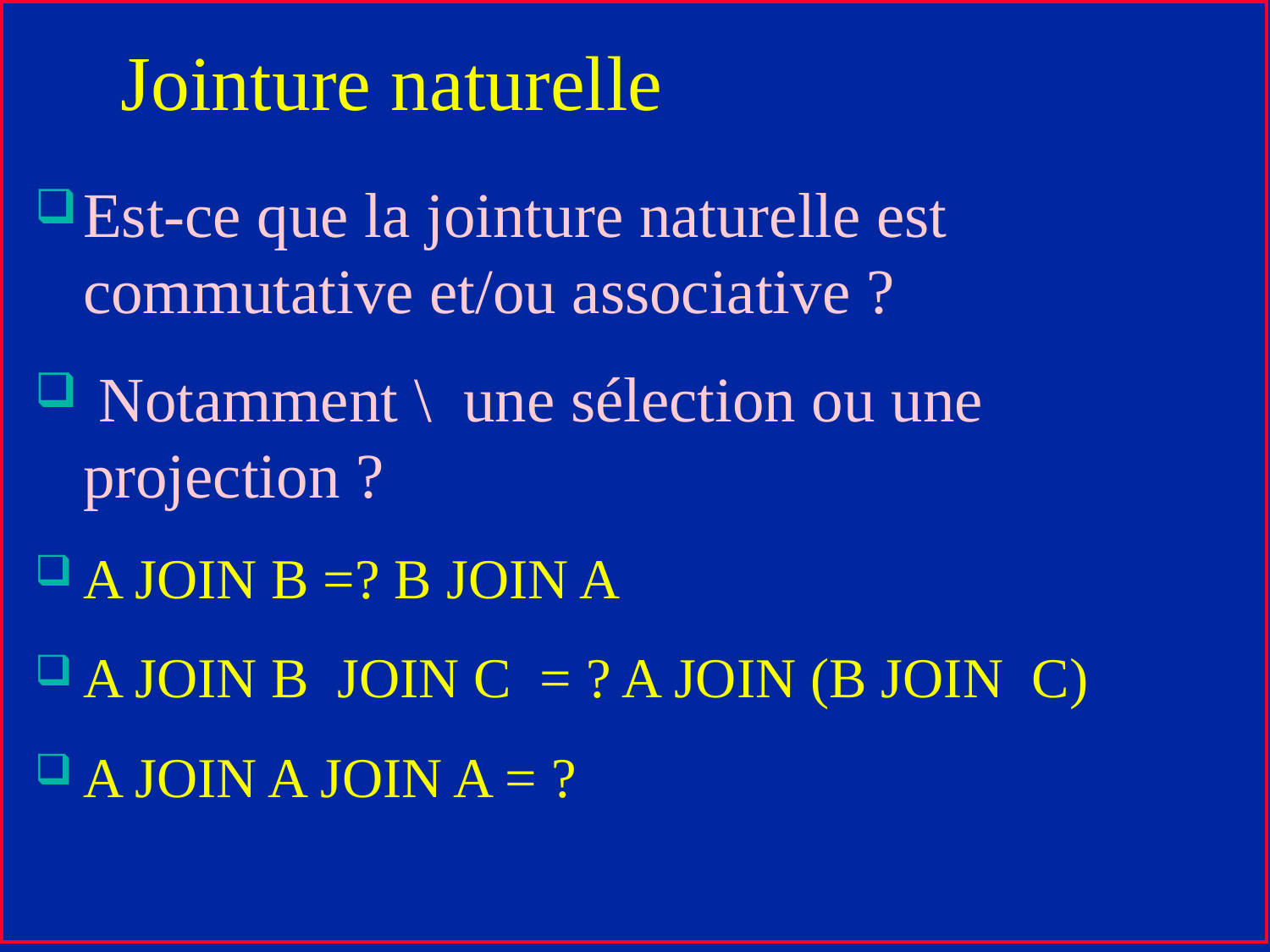

# Jointure naturelle
Est-ce que la jointure naturelle est commutative et/ou associative ?
 Notamment \  une sélection ou une projection ?
A JOIN B =? B JOIN A
A JOIN B  JOIN C  = ? A JOIN (B JOIN  C)
A JOIN A JOIN A = ?